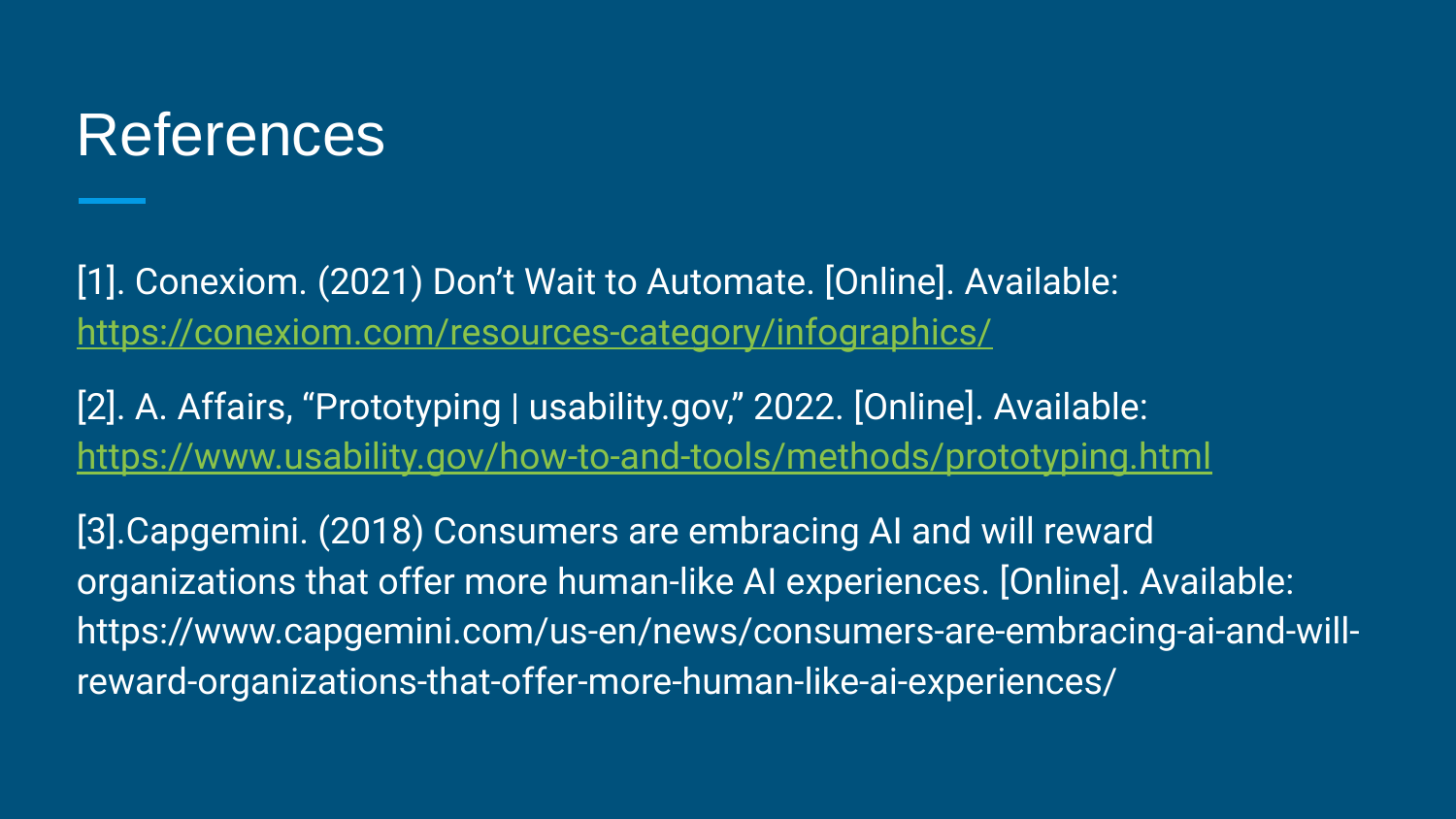

# References
[1]. Conexiom. (2021) Don’t Wait to Automate. [Online]. Available: https://conexiom.com/resources-category/infographics/
[2]. A. Affairs, “Prototyping | usability.gov,” 2022. [Online]. Available: https://www.usability.gov/how-to-and-tools/methods/prototyping.html
[3].Capgemini. (2018) Consumers are embracing AI and will reward organizations that offer more human-like AI experiences. [Online]. Available: https://www.capgemini.com/us-en/news/consumers-are-embracing-ai-and-will- reward-organizations-that-offer-more-human-like-ai-experiences/